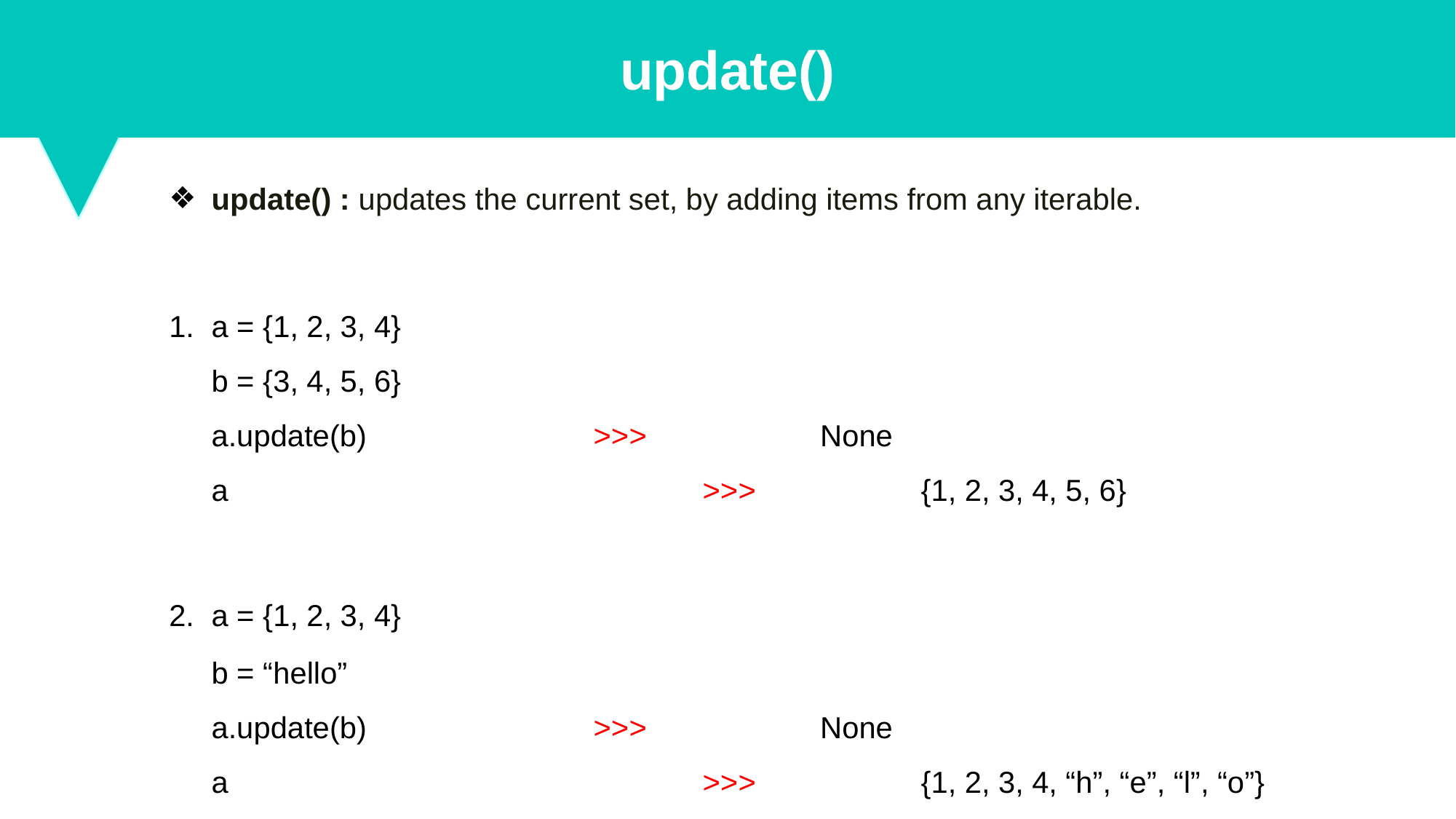

update()

update() : updates the current set, by adding items from any iterable.

a = {1, 2, 3, 4}
b = {3, 4, 5, 6}
a.update(b)  		>>>		 None
a 					>>>		{1, 2, 3, 4, 5, 6}

a = {1, 2, 3, 4}
b = “hello”
a.update(b)  		>>>		 None
a 					>>>		{1, 2, 3, 4, “h”, “e”, “l”, “o”}